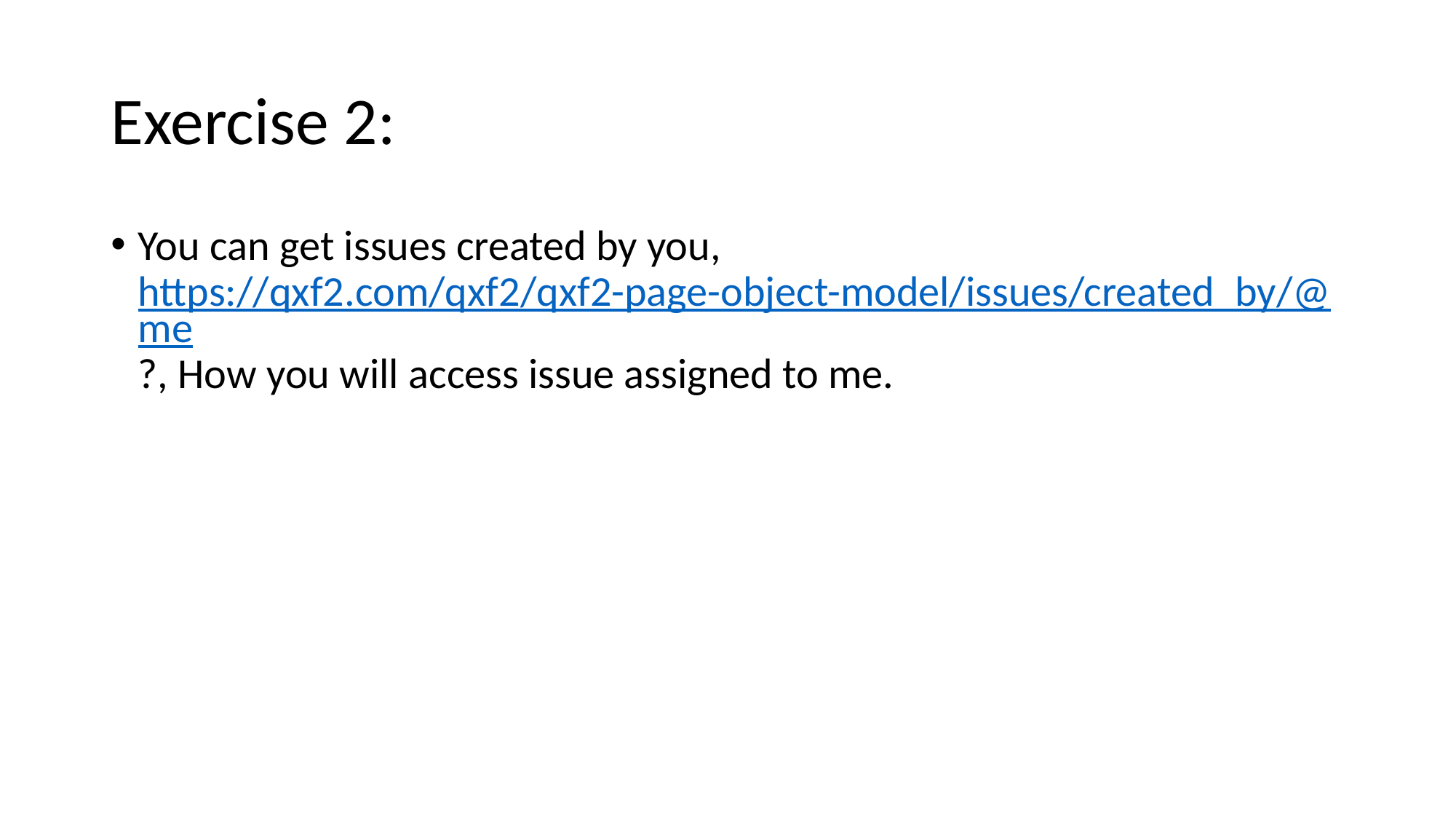

# Exercise 2:
You can get issues created by you, https://qxf2.com/qxf2/qxf2-page-object-model/issues/created_by/@me?, How you will access issue assigned to me.